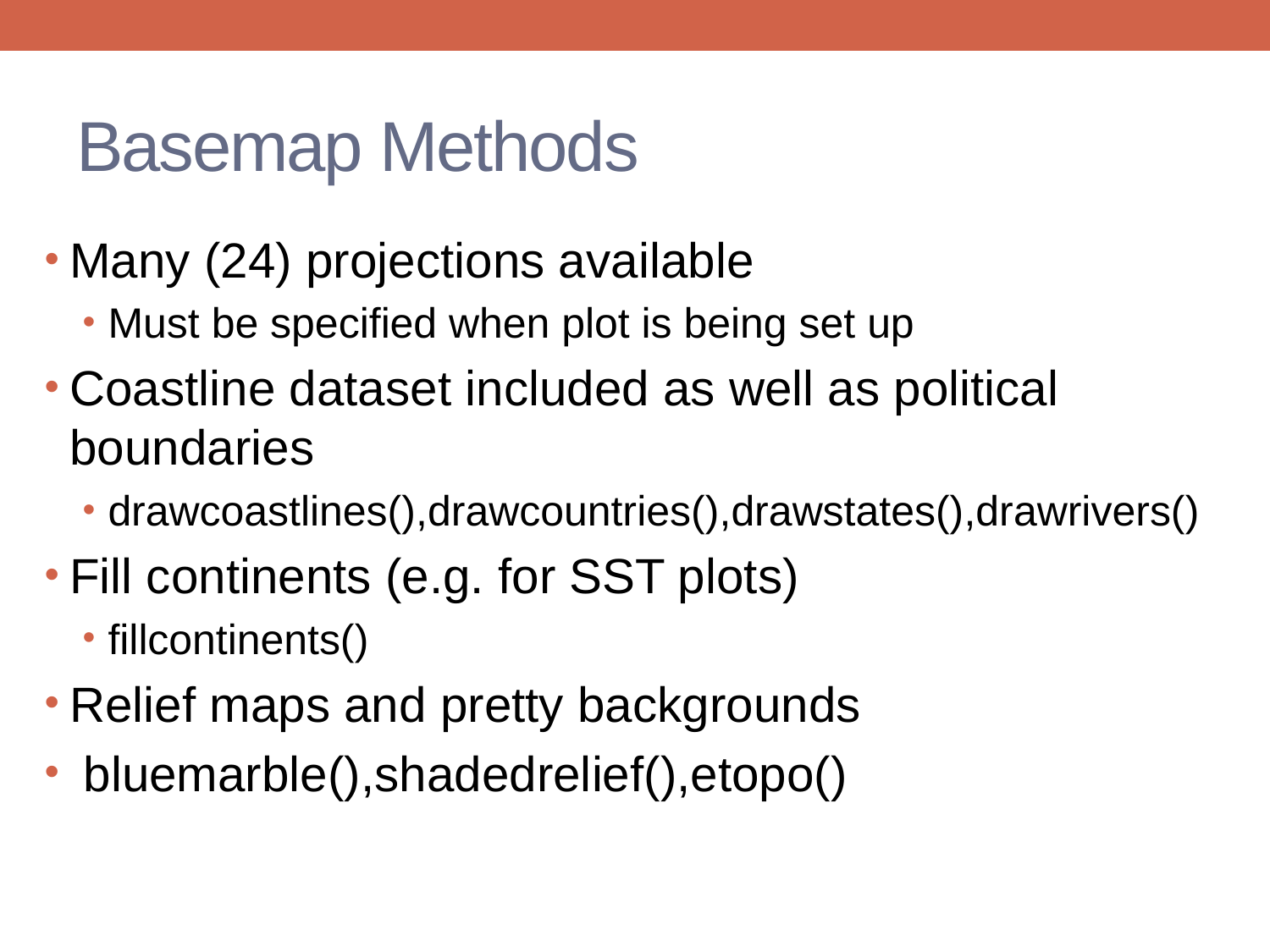

# Basemap Methods
Many (24) projections available
Must be specified when plot is being set up
Coastline dataset included as well as political boundaries
drawcoastlines(),drawcountries(),drawstates(),drawrivers()
Fill continents (e.g. for SST plots)
fillcontinents()
Relief maps and pretty backgrounds
 bluemarble(),shadedrelief(),etopo()